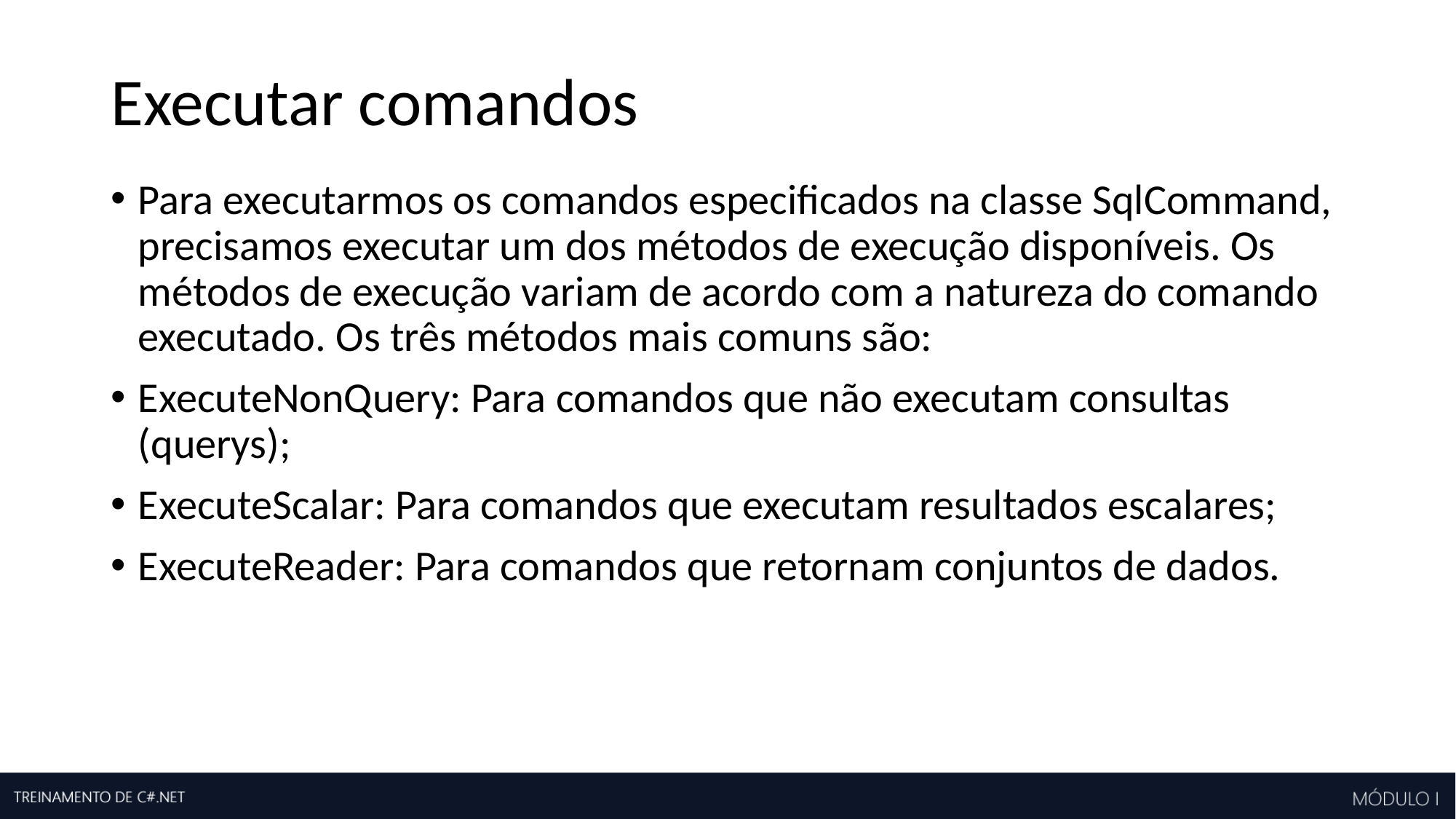

# Executar comandos
Para executarmos os comandos especificados na classe SqlCommand, precisamos executar um dos métodos de execução disponíveis. Os métodos de execução variam de acordo com a natureza do comando executado. Os três métodos mais comuns são:
ExecuteNonQuery: Para comandos que não executam consultas (querys);
ExecuteScalar: Para comandos que executam resultados escalares;
ExecuteReader: Para comandos que retornam conjuntos de dados.